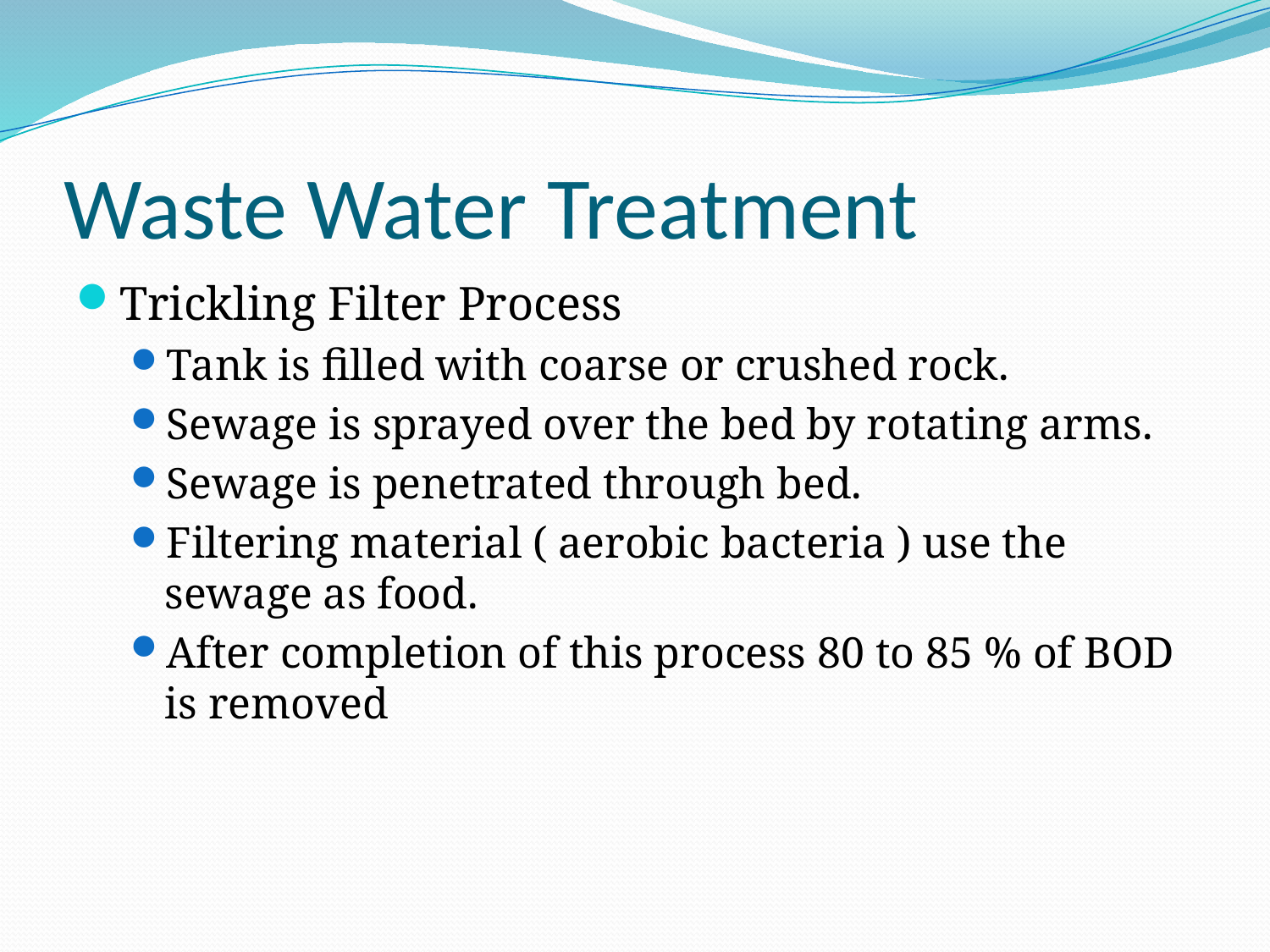

# Waste Water Treatment
Trickling Filter Process
Tank is filled with coarse or crushed rock.
Sewage is sprayed over the bed by rotating arms.
Sewage is penetrated through bed.
Filtering material ( aerobic bacteria ) use the sewage as food.
After completion of this process 80 to 85 % of BOD is removed